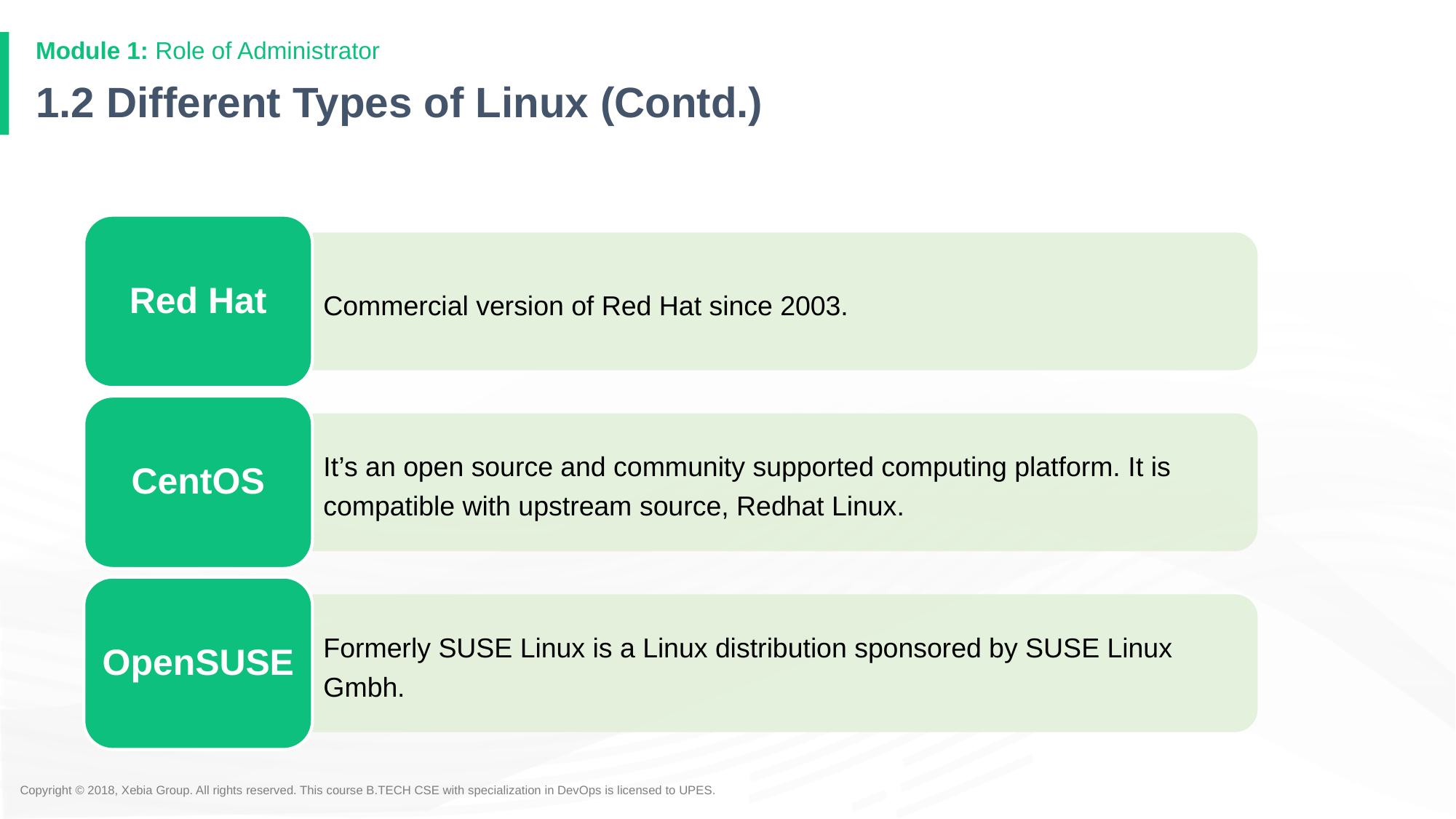

# 1.2 Different Types of Linux (Contd.)

Red Hat
Commercial version of Red Hat since 2003.
CentOS
It’s an open source and community supported computing platform. It is compatible with upstream source, Redhat Linux.
OpenSUSE
Formerly SUSE Linux is a Linux distribution sponsored by SUSE Linux Gmbh.